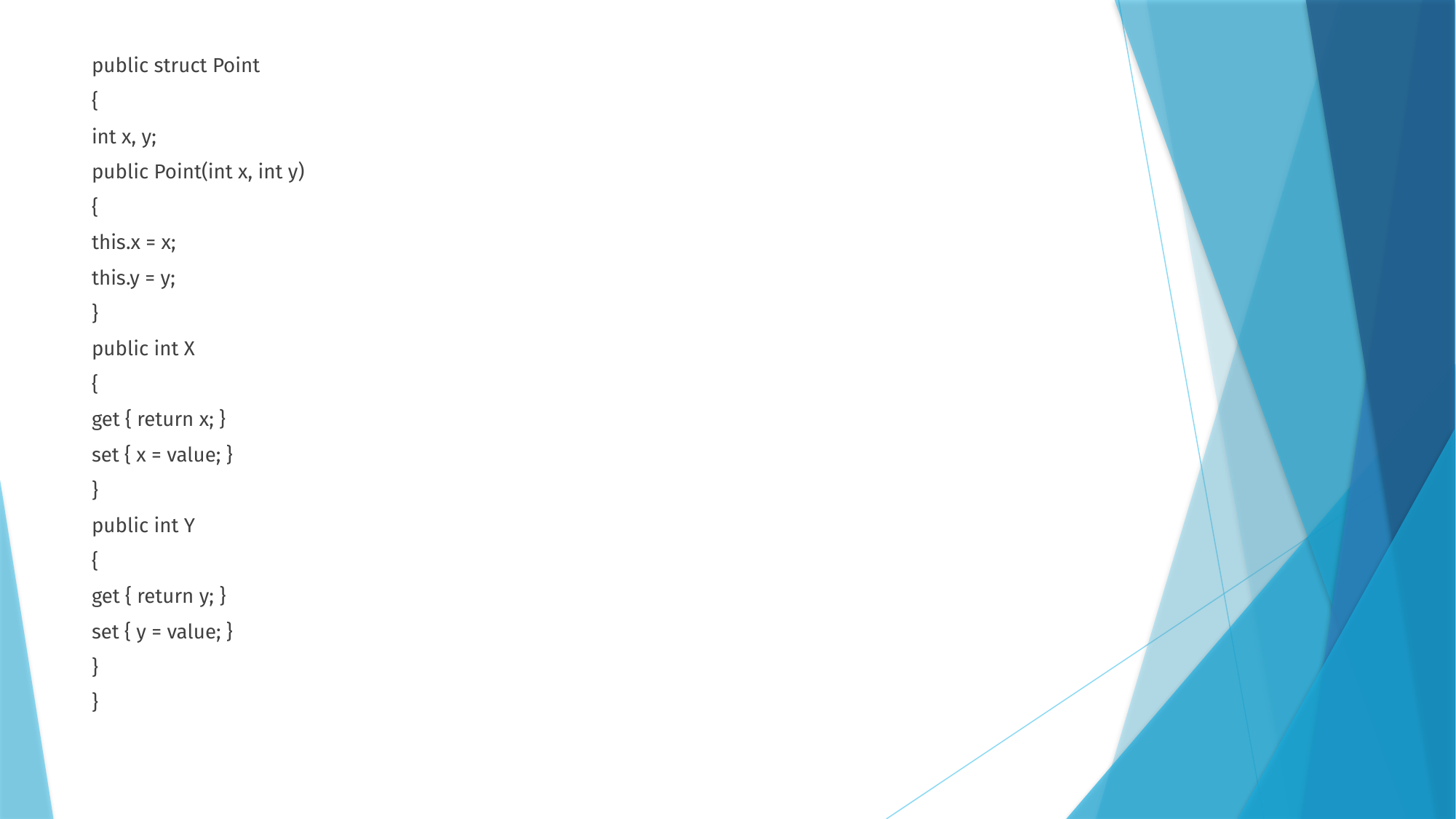

public struct Point
{
int x, y;
public Point(int x, int y)
{
this.x = x;
this.y = y;
}
public int X
{
get { return x; }
set { x = value; }
}
public int Y
{
get { return y; }
set { y = value; }
}
}